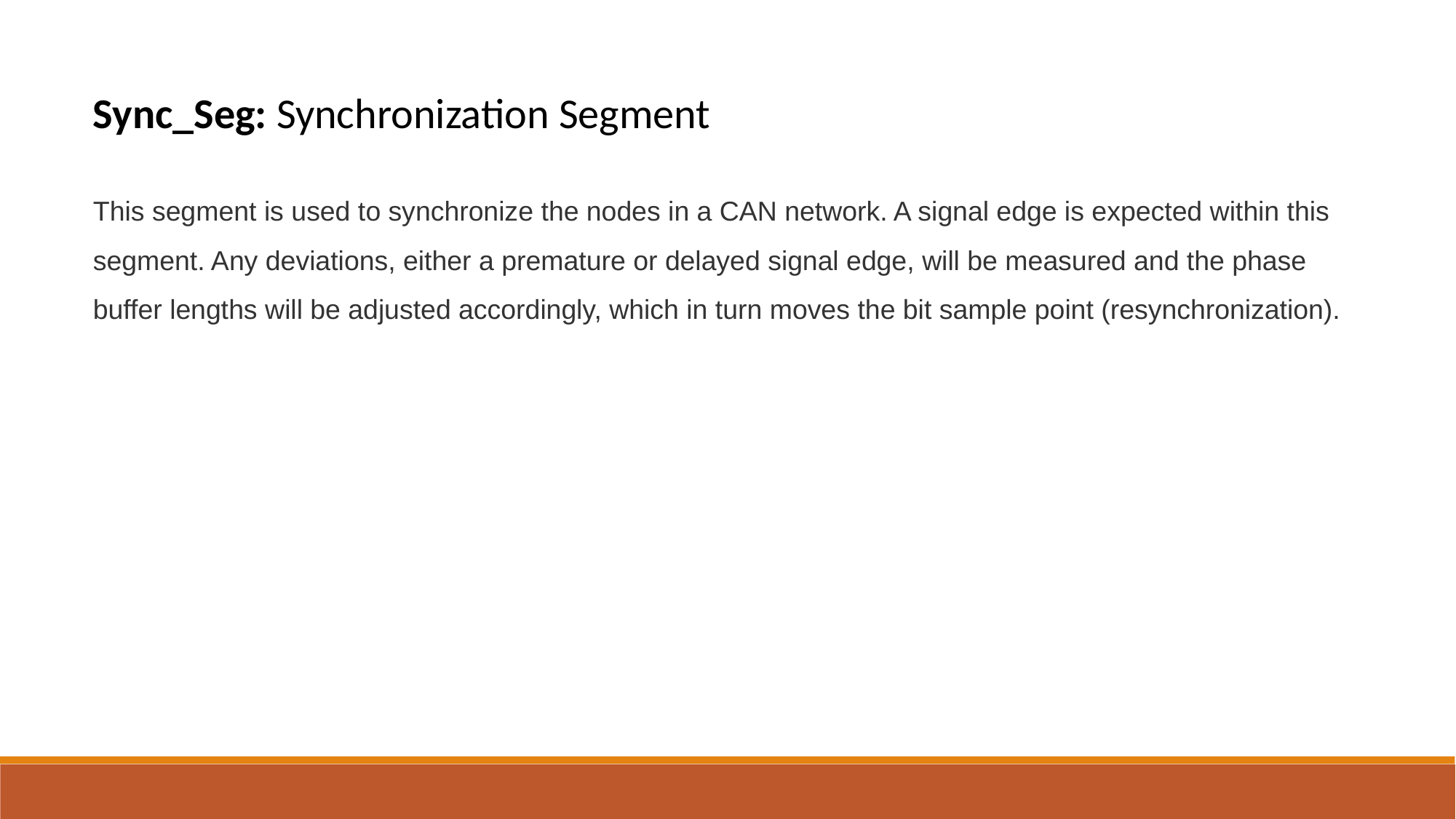

Sync_Seg: Synchronization Segment
This segment is used to synchronize the nodes in a CAN network. A signal edge is expected within this segment. Any deviations, either a premature or delayed signal edge, will be measured and the phase buffer lengths will be adjusted accordingly, which in turn moves the bit sample point (resynchronization).